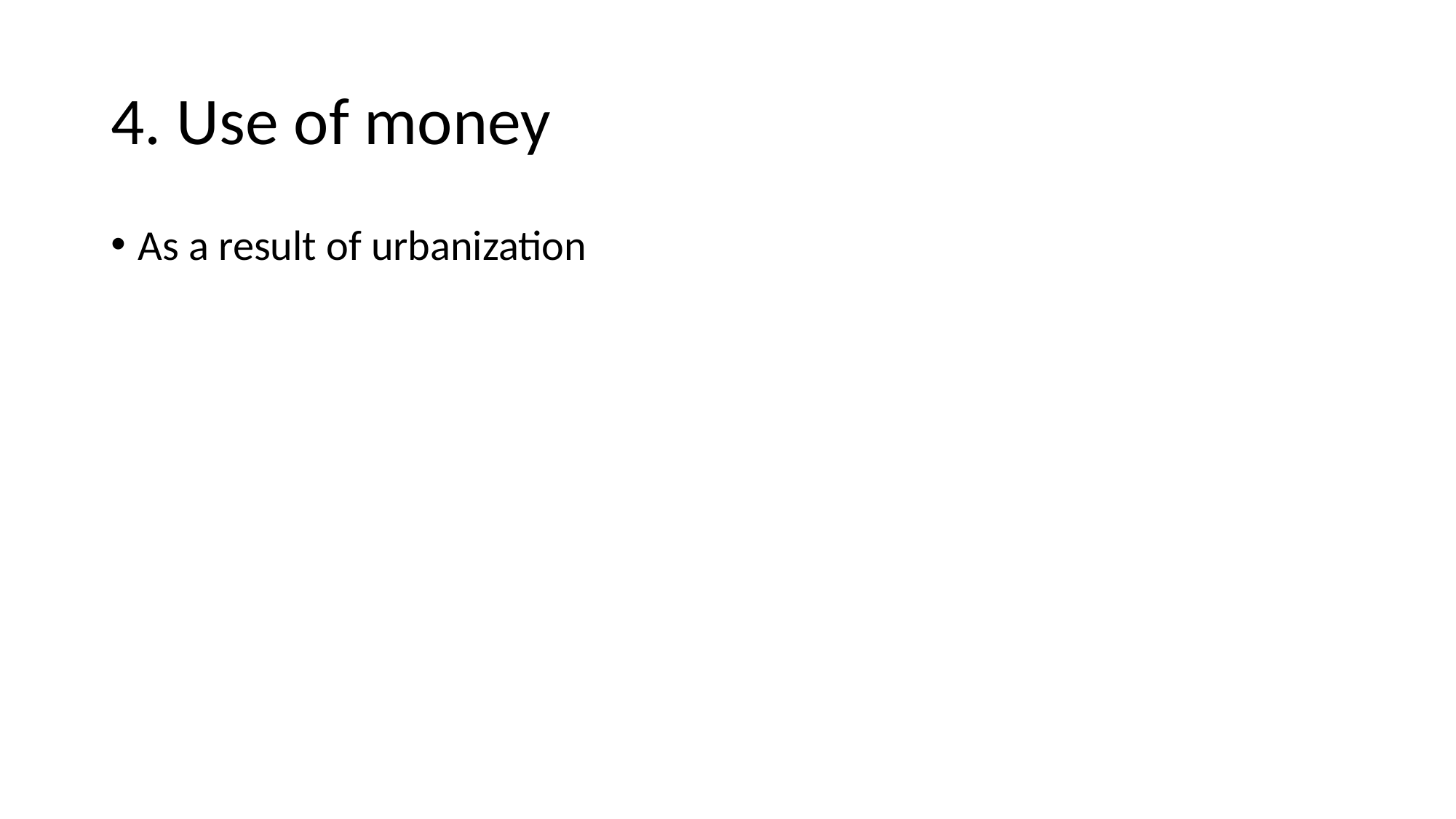

# 4. Use of money
As a result of urbanization